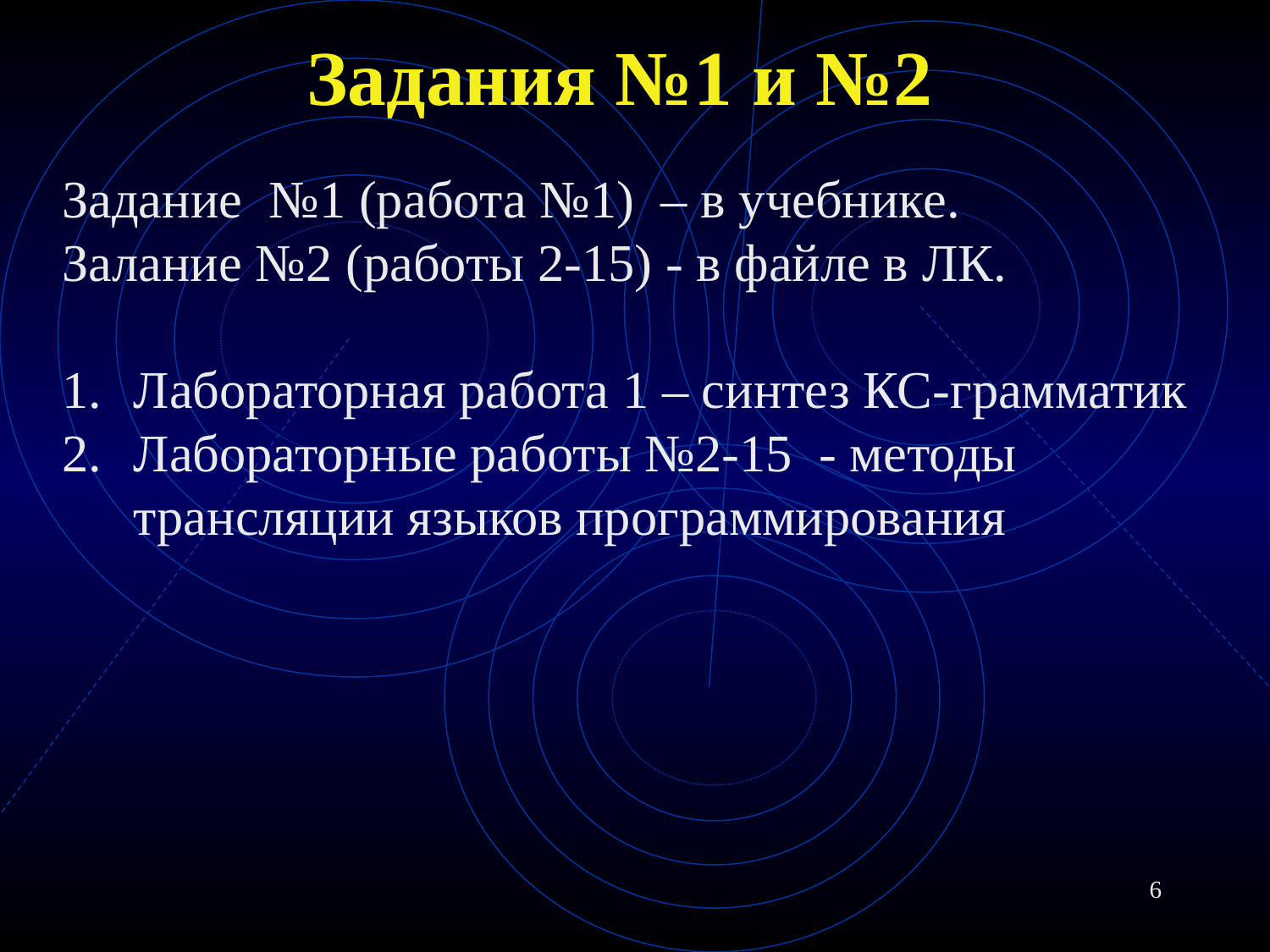

# Задания №1 и №2
Задание  №1 (работа №1)  – в учебнике.
Залание №2 (работы 2-15) - в файле в ЛК.

Лабораторная работа 1 – синтез КС-грамматик
Лабораторные работы №2-15  - методы трансляции языков программирования
6